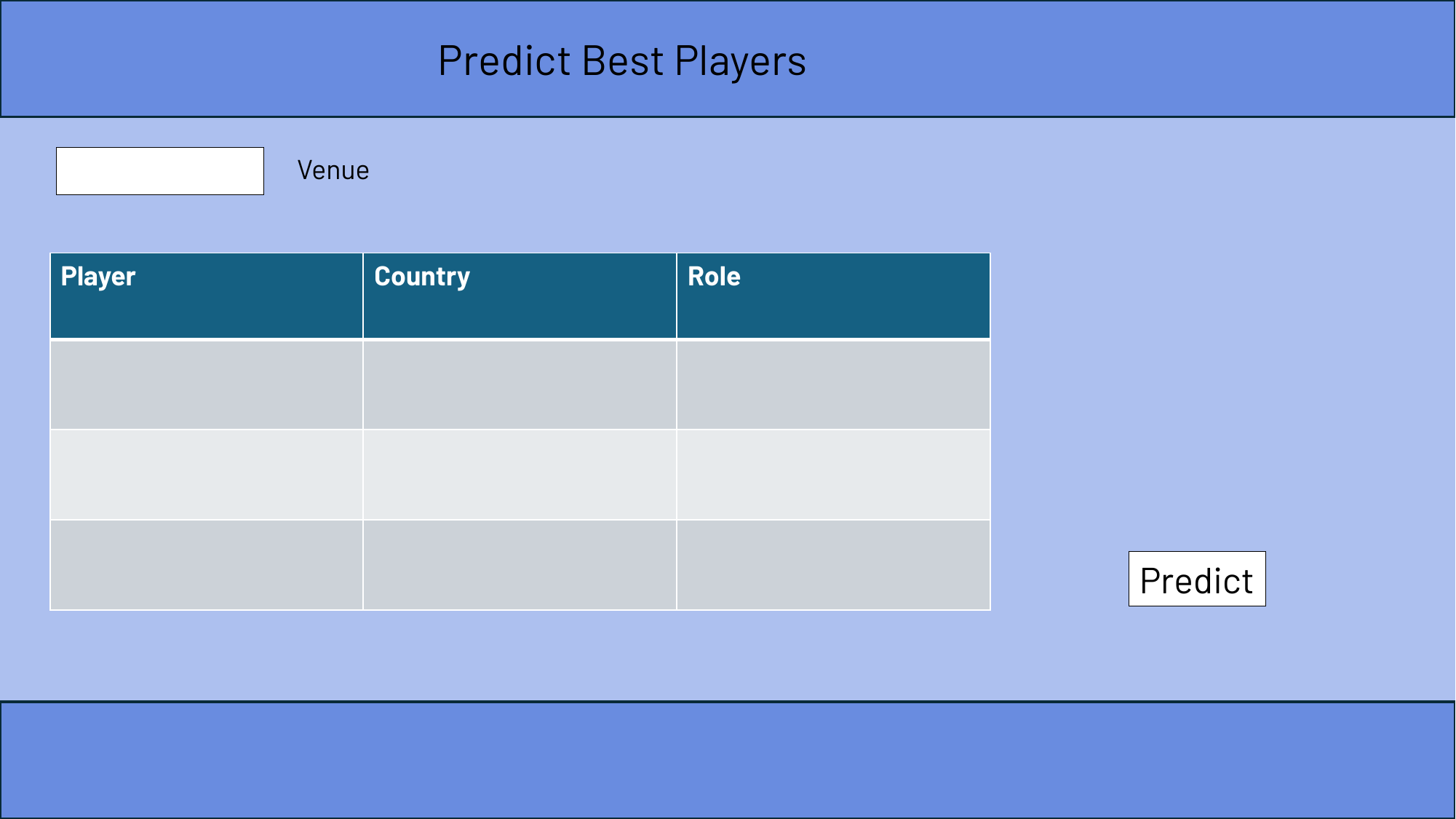

Predict Best Players

Venue
| Player | Country | Role |
| --- | --- | --- |
|  |  |  |
|  |  |  |
|  |  |  |
Predict